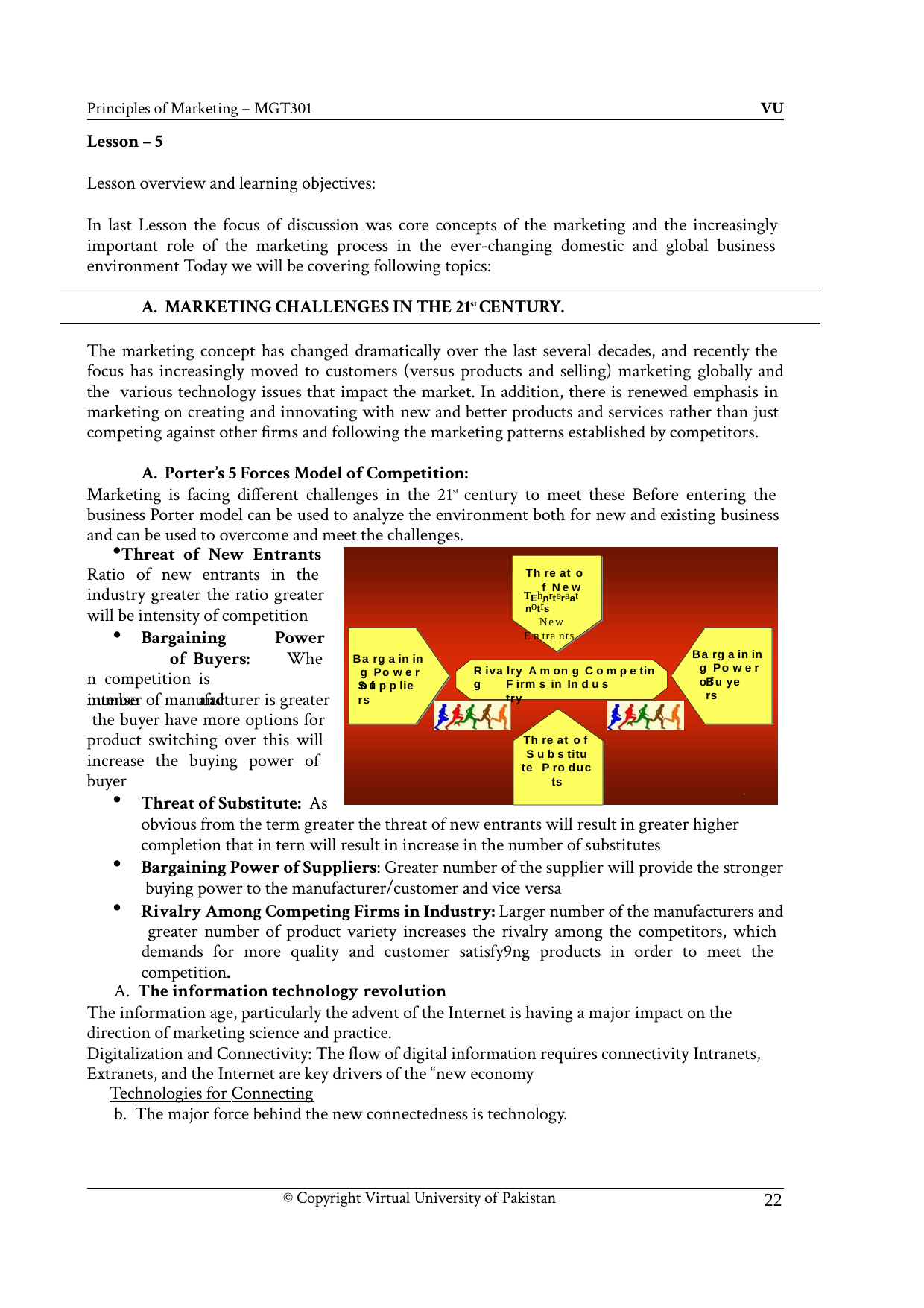

Principles of Marketing – MGT301
VU

Lesson – 5

Lesson overview and learning objectives:

In last Lesson the focus of discussion was core concepts of the marketing and the increasingly  important role of the marketing process in the ever-changing domestic and global business  environment Today we will be covering following topics:

A.  MARKETING CHALLENGES IN THE 21st CENTURY.

The marketing concept has changed dramatically over the last several decades, and recently the  focus has increasingly moved to customers (versus products and selling) marketing globally and the  various technology issues that impact the market. In addition, there is renewed emphasis in  marketing on creating and innovating with new and better products and services rather than just  competing against other firms and following the marketing patterns established by competitors.

A.  Porter’s 5 Forces Model of Competition:
Marketing is facing different challenges in the 21st century to meet these Before entering the  business Porter model can be used to analyze the environment both for new and existing business  and can be used to overcome and meet the challenges.

Threat of New Entrants  Ratio of new entrants in the  industry greater the ratio greater  will be intensity of competition

Th re at o f  Ne w
TEhnrteraat notfs
New
E n tra nts

Bargaining	Power	of  Buyers:

Ba rg a in in g  Po w e r o f

When  competition	is	intense	and

Ba rg a in in g  Po w e r o f

R iva lry A m on g C o m p e tin g

Bu ye rs

F irm s in In d u s try

S u p p lie rs

number of manufacturer is greater  the buyer have more options for  product switching over this will  increase the buying power of  buyer

Th re at o f  S u b s titu te  P ro duc ts

Threat of Substitute:  As

*

obvious from the term greater the threat of new entrants will result in greater higher  completion that in tern will result in increase in the number of substitutes
Bargaining Power of Suppliers: Greater number of the supplier will provide the stronger  buying power to the manufacturer/customer and vice versa
Rivalry Among Competing Firms in Industry: Larger number of the manufacturers and  greater number of product variety increases the rivalry among the competitors, which  demands for more quality and customer satisfy9ng products in order to meet the  competition.
A.  The information technology revolution
The information age, particularly the advent of the Internet is having a major impact on the  direction of marketing science and practice.
Digitalization and Connectivity: The flow of digital information requires connectivity Intranets,  Extranets, and the Internet are key drivers of the “new economy
Technologies for Connecting
b.  The major force behind the new connectedness is technology.
© Copyright Virtual University of Pakistan
22